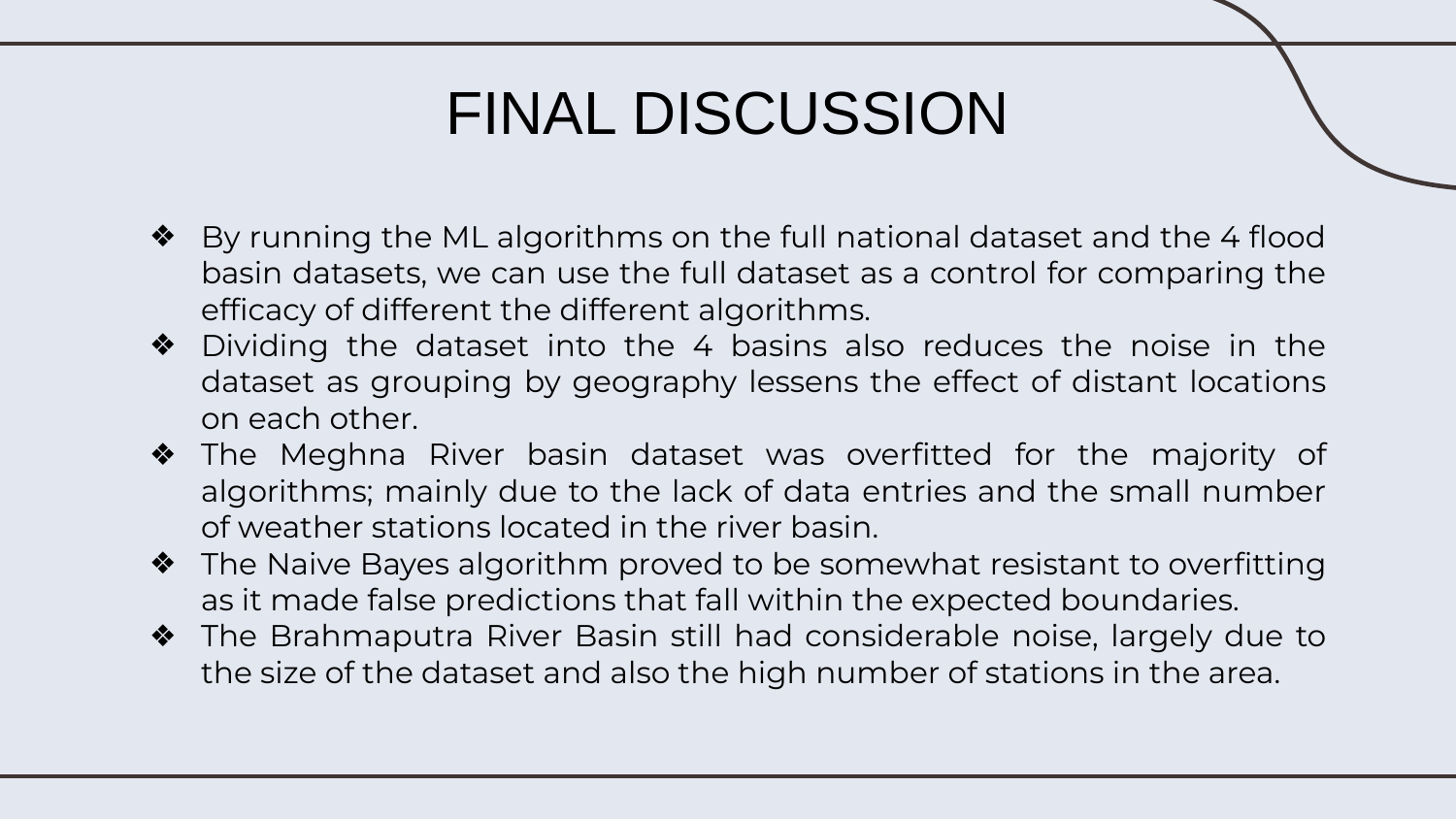

FINAL DISCUSSION
By running the ML algorithms on the full national dataset and the 4 flood basin datasets, we can use the full dataset as a control for comparing the efficacy of different the different algorithms.
Dividing the dataset into the 4 basins also reduces the noise in the dataset as grouping by geography lessens the effect of distant locations on each other.
The Meghna River basin dataset was overfitted for the majority of algorithms; mainly due to the lack of data entries and the small number of weather stations located in the river basin.
The Naive Bayes algorithm proved to be somewhat resistant to overfitting as it made false predictions that fall within the expected boundaries.
The Brahmaputra River Basin still had considerable noise, largely due to the size of the dataset and also the high number of stations in the area.